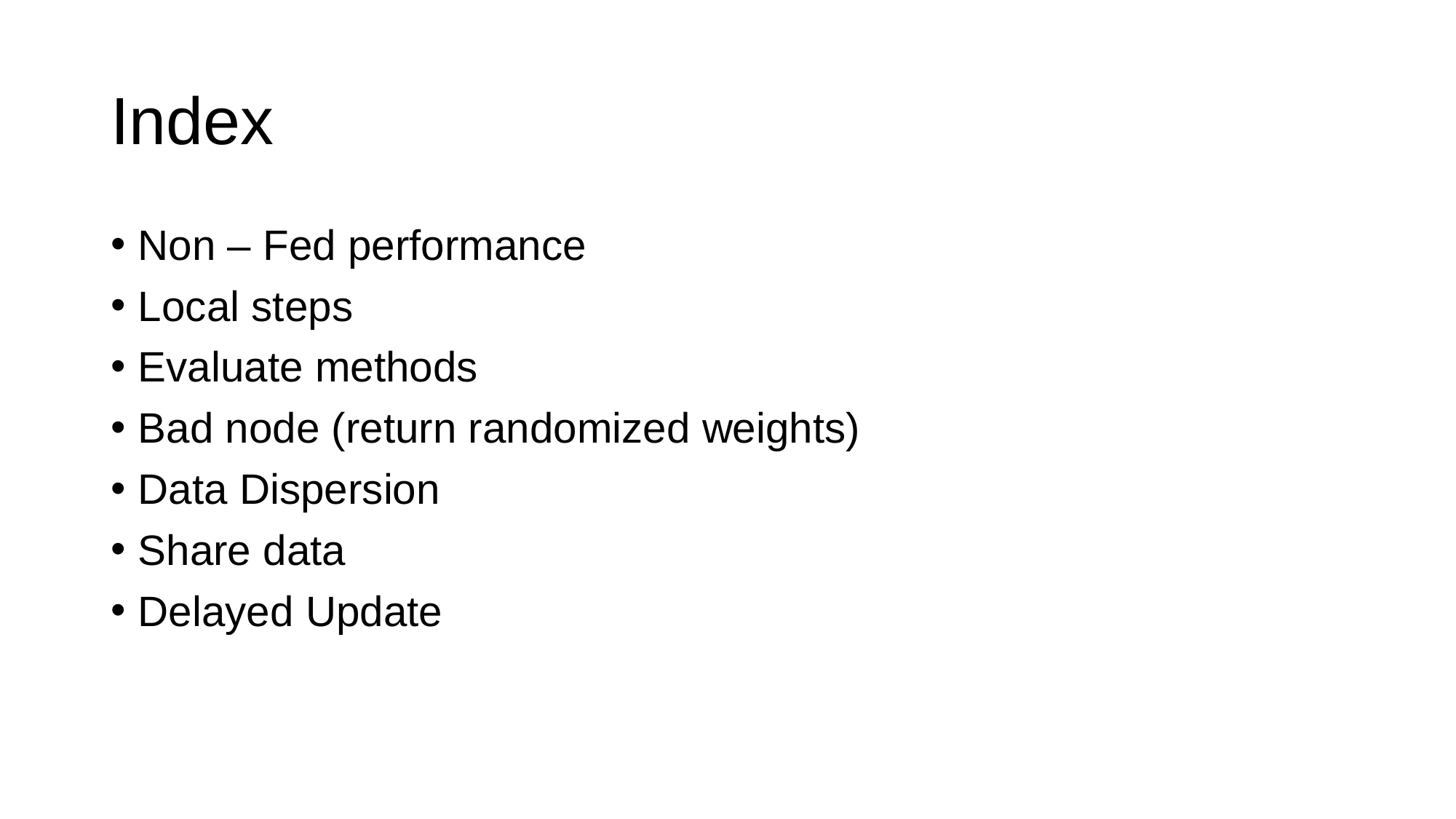

# Index
Non – Fed performance
Local steps
Evaluate methods
Bad node (return randomized weights)
Data Dispersion
Share data
Delayed Update